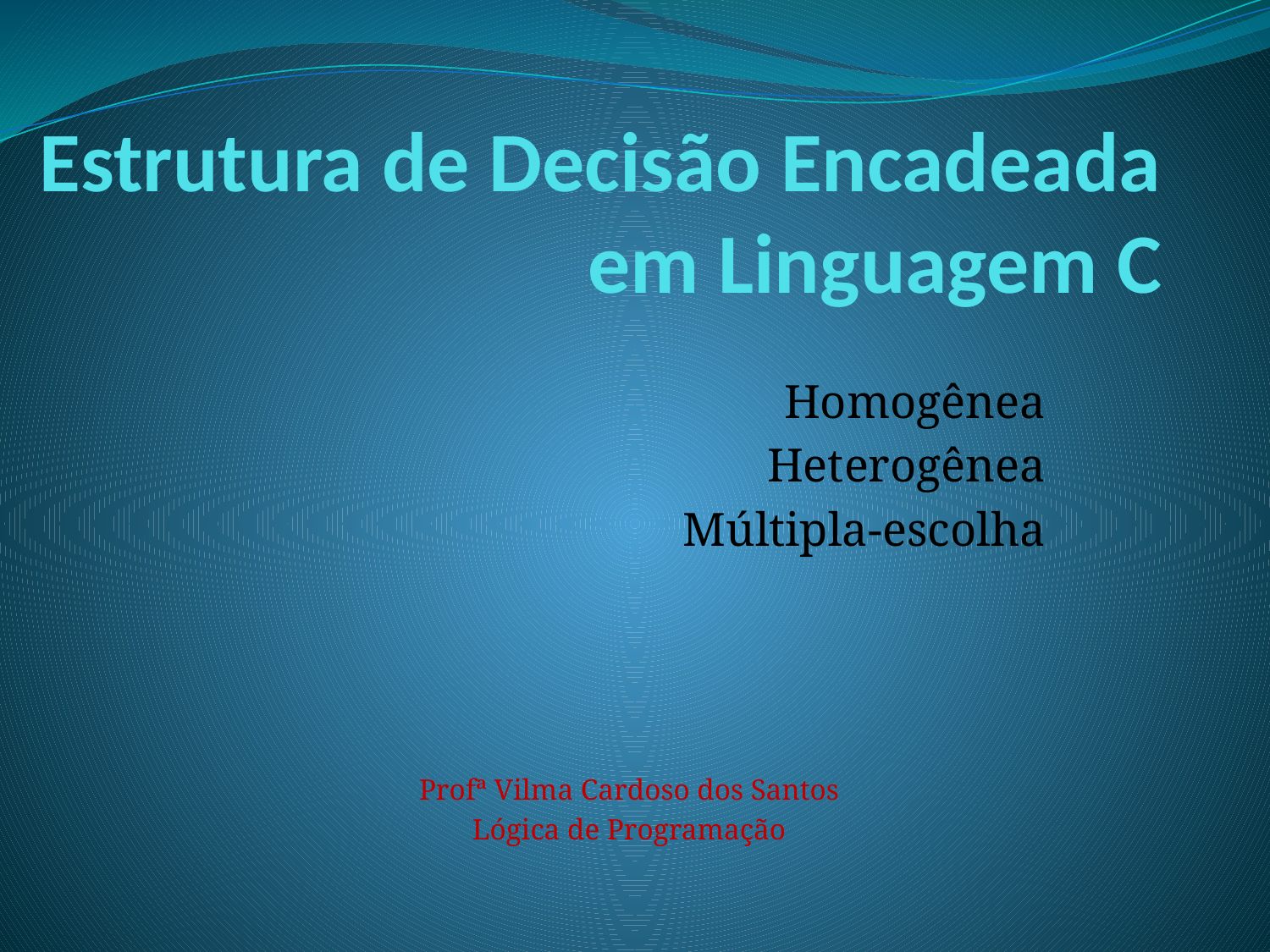

# Estrutura de Decisão Encadeada em Linguagem C
Homogênea
Heterogênea
Múltipla-escolha
Profª Vilma Cardoso dos Santos
Lógica de Programação